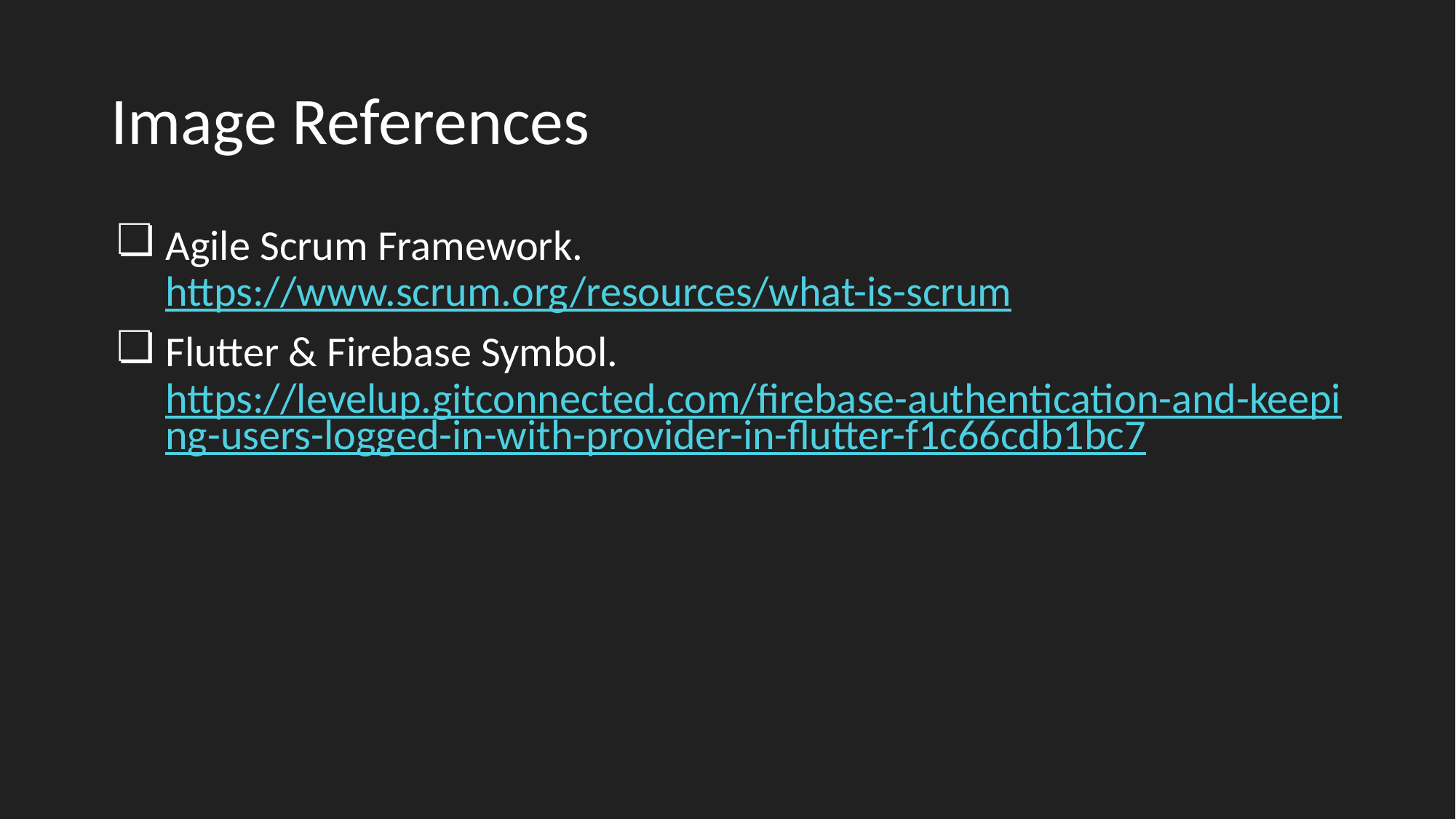

# Image References
Agile Scrum Framework. https://www.scrum.org/resources/what-is-scrum
Flutter & Firebase Symbol. https://levelup.gitconnected.com/firebase-authentication-and-keeping-users-logged-in-with-provider-in-flutter-f1c66cdb1bc7